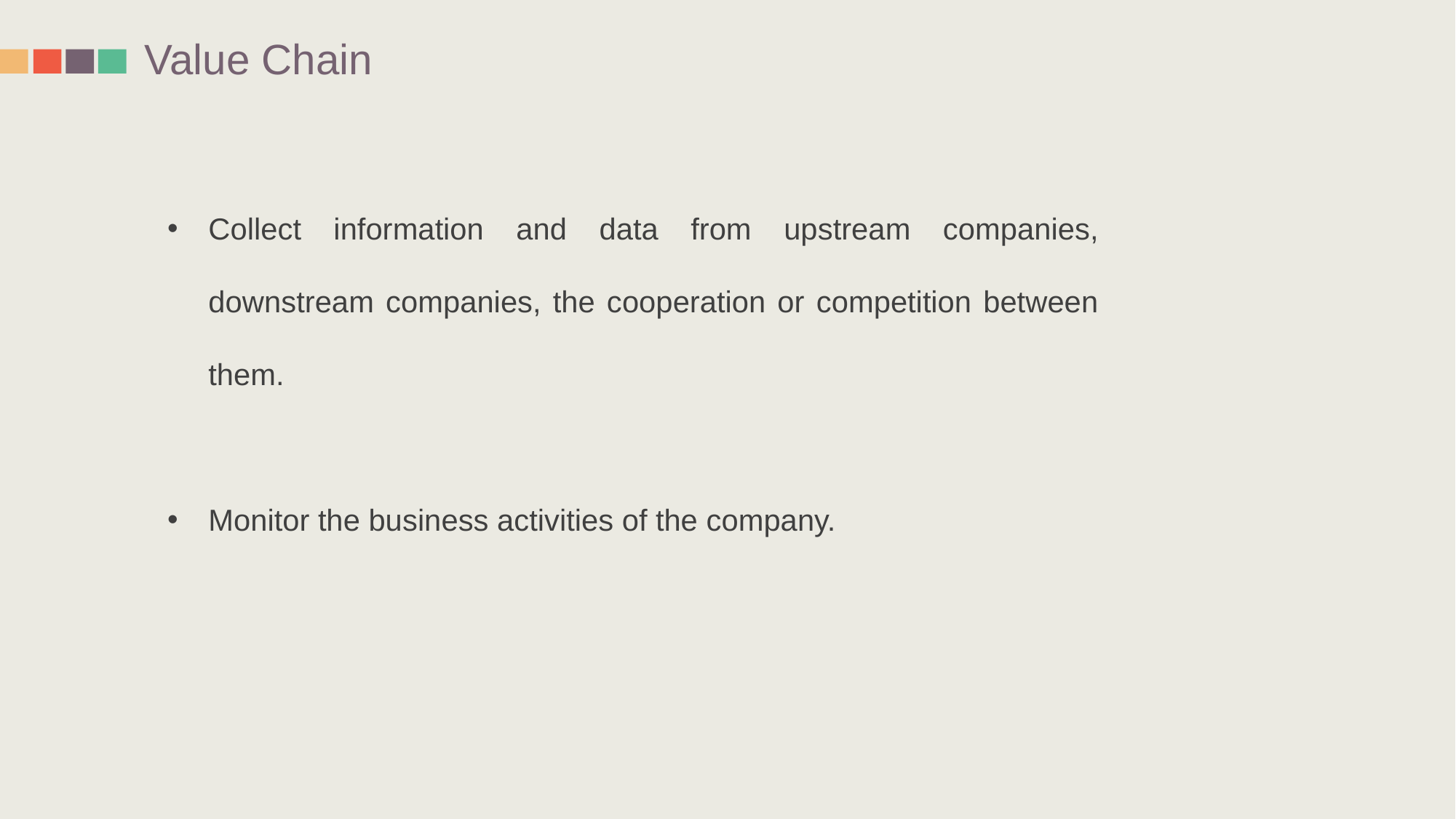

Value Chain

Collect information and data from upstream companies, downstream companies, the cooperation or competition between them.

Monitor the business activities of the company.